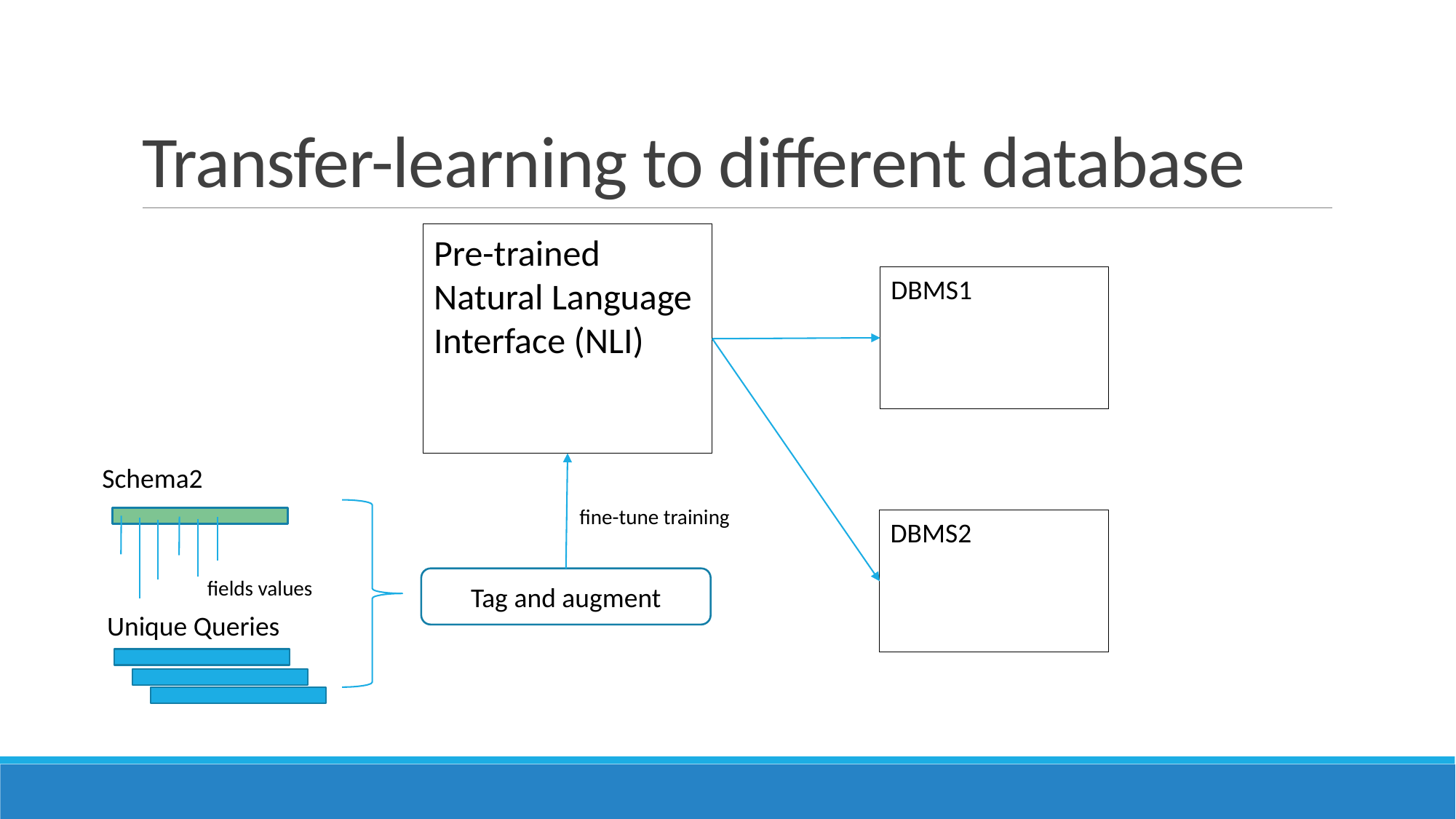

# Transfer-learning to different database
Pre-trained Natural Language Interface (NLI)

DBMS1

Schema2
fine-tune training

DBMS2

Tag and augment
fields values
Unique Queries